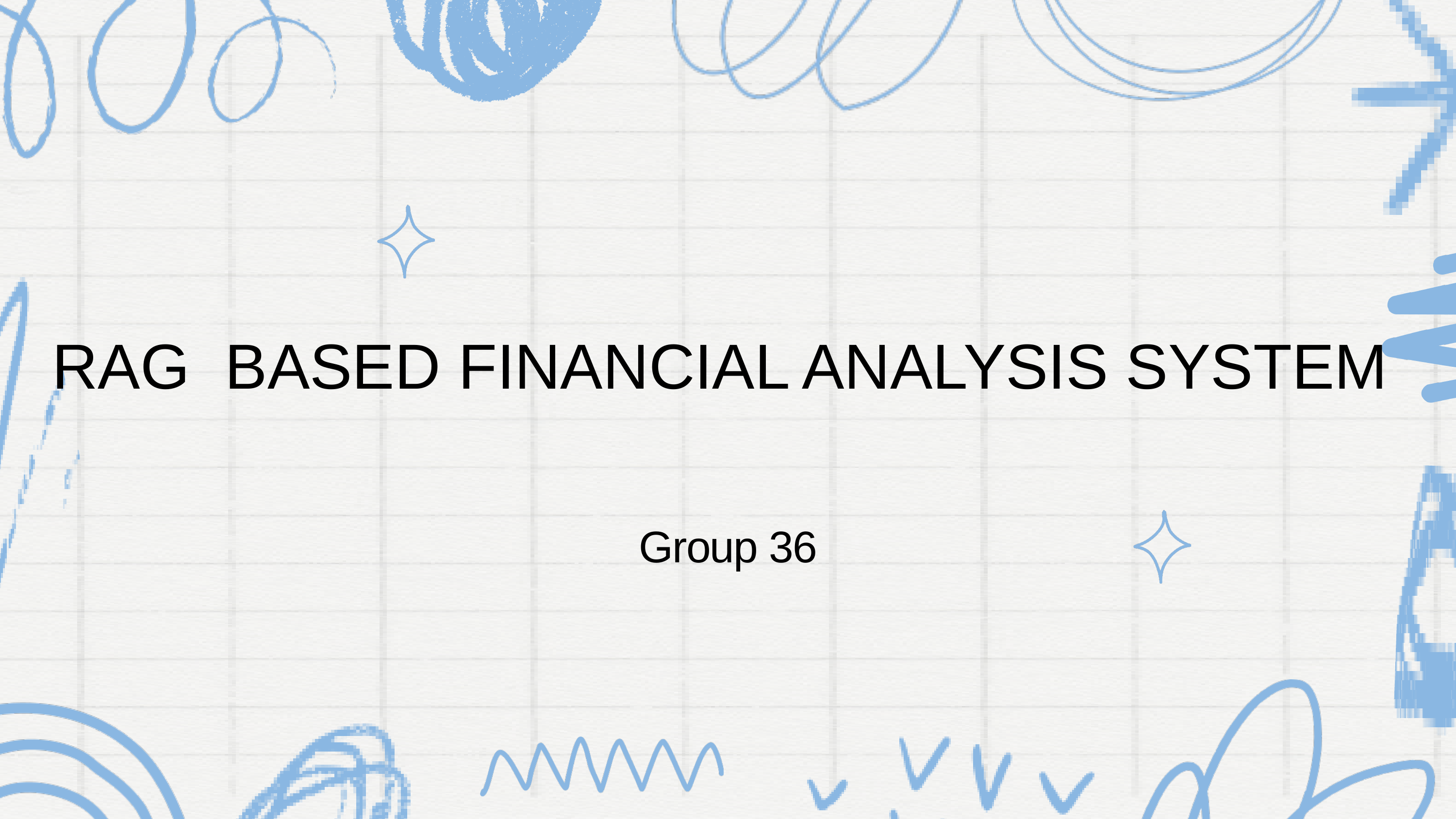

RAG  BASED FINANCIAL ANALYSIS SYSTEM

Group 36